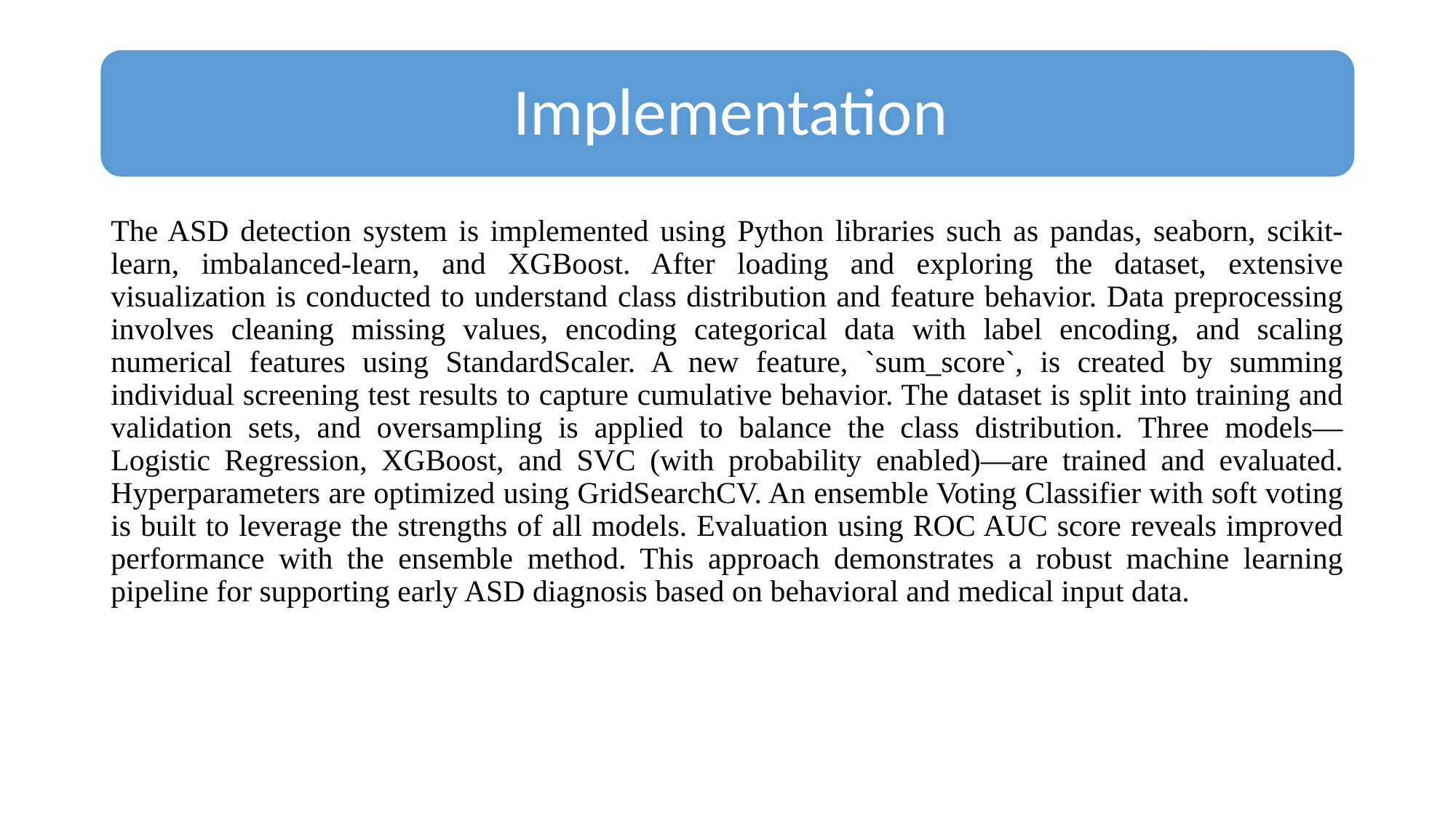

Implementation
The ASD detection system is implemented using Python libraries such as pandas, seaborn, scikit-learn, imbalanced-learn, and XGBoost. After loading and exploring the dataset, extensive visualization is conducted to understand class distribution and feature behavior. Data preprocessing involves cleaning missing values, encoding categorical data with label encoding, and scaling numerical features using StandardScaler. A new feature, `sum_score`, is created by summing individual screening test results to capture cumulative behavior. The dataset is split into training and validation sets, and oversampling is applied to balance the class distribution. Three models—Logistic Regression, XGBoost, and SVC (with probability enabled)—are trained and evaluated. Hyperparameters are optimized using GridSearchCV. An ensemble Voting Classifier with soft voting is built to leverage the strengths of all models. Evaluation using ROC AUC score reveals improved performance with the ensemble method. This approach demonstrates a robust machine learning pipeline for supporting early ASD diagnosis based on behavioral and medical input data.